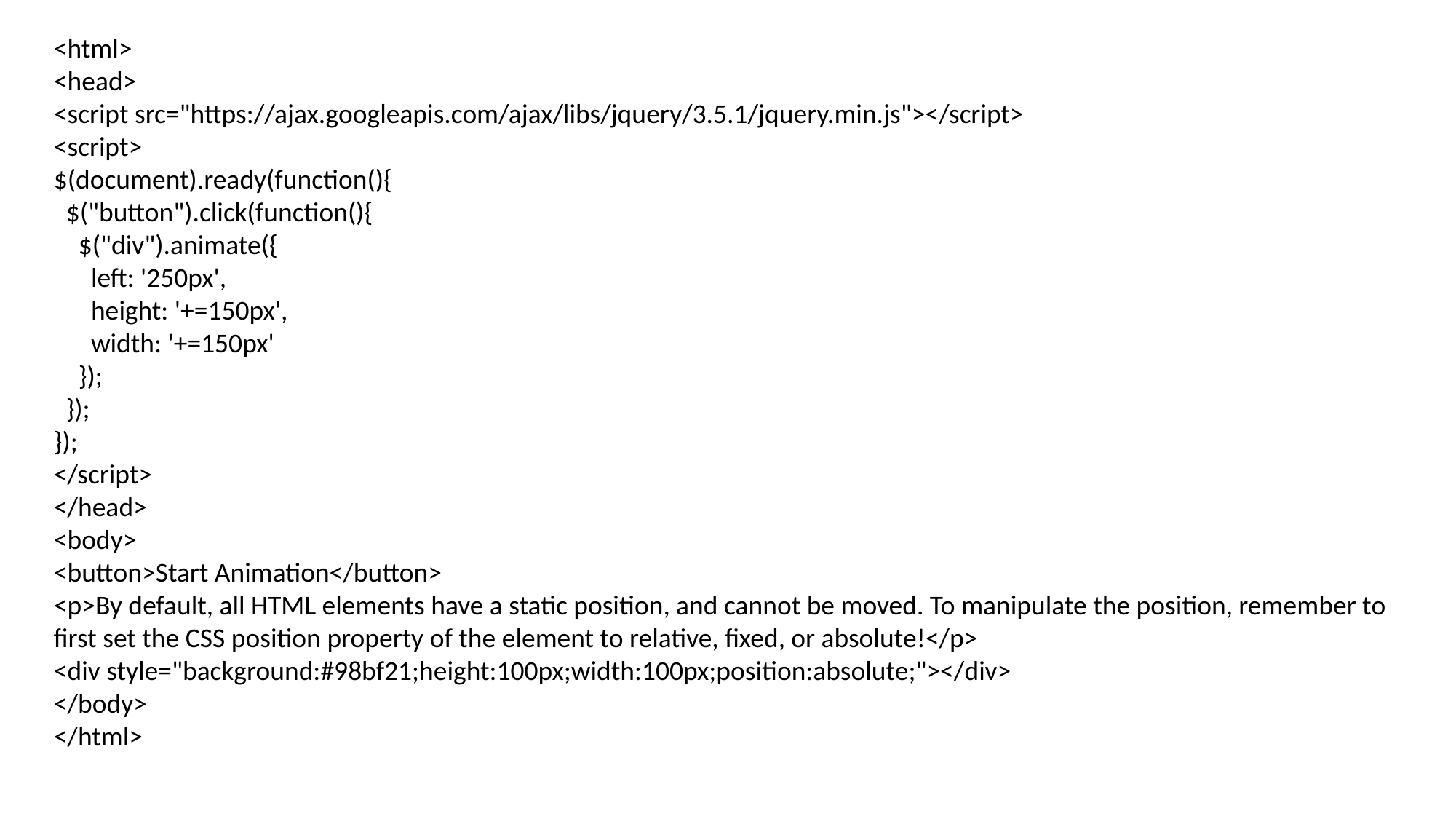

<html>
<head>
<script src="https://ajax.googleapis.com/ajax/libs/jquery/3.5.1/jquery.min.js"></script>
<script>
$(document).ready(function(){
  $("button").click(function(){
    $("div").animate({
      left: '250px',
      height: '+=150px',
      width: '+=150px'
    });
  });
});
</script>
</head>
<body>
<button>Start Animation</button>
<p>By default, all HTML elements have a static position, and cannot be moved. To manipulate the position, remember to first set the CSS position property of the element to relative, fixed, or absolute!</p>
<div style="background:#98bf21;height:100px;width:100px;position:absolute;"></div>
</body>
</html>